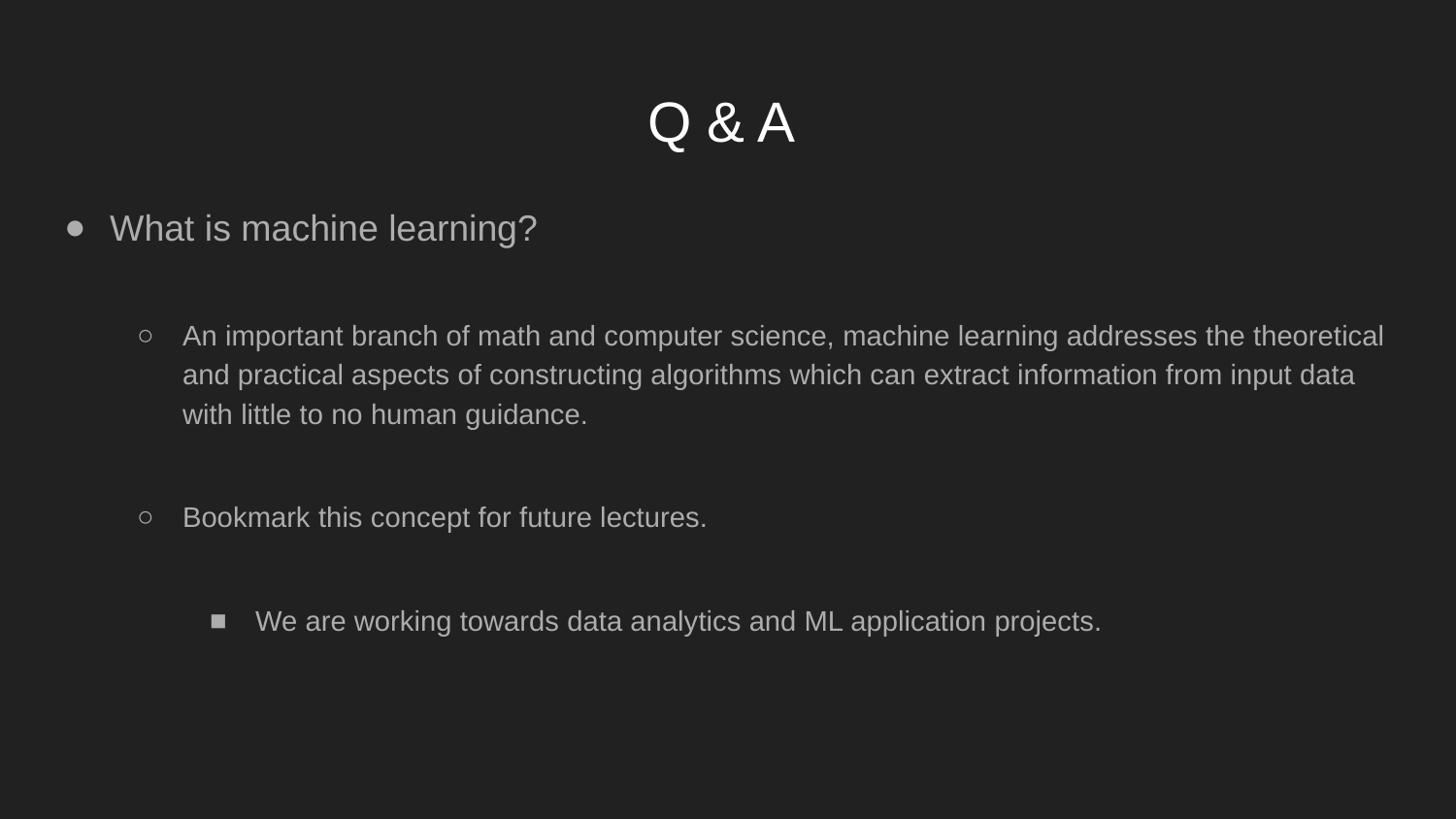

# Q & A
What is machine learning?
An important branch of math and computer science, machine learning addresses the theoretical and practical aspects of constructing algorithms which can extract information from input data with little to no human guidance.
Bookmark this concept for future lectures.
We are working towards data analytics and ML application projects.